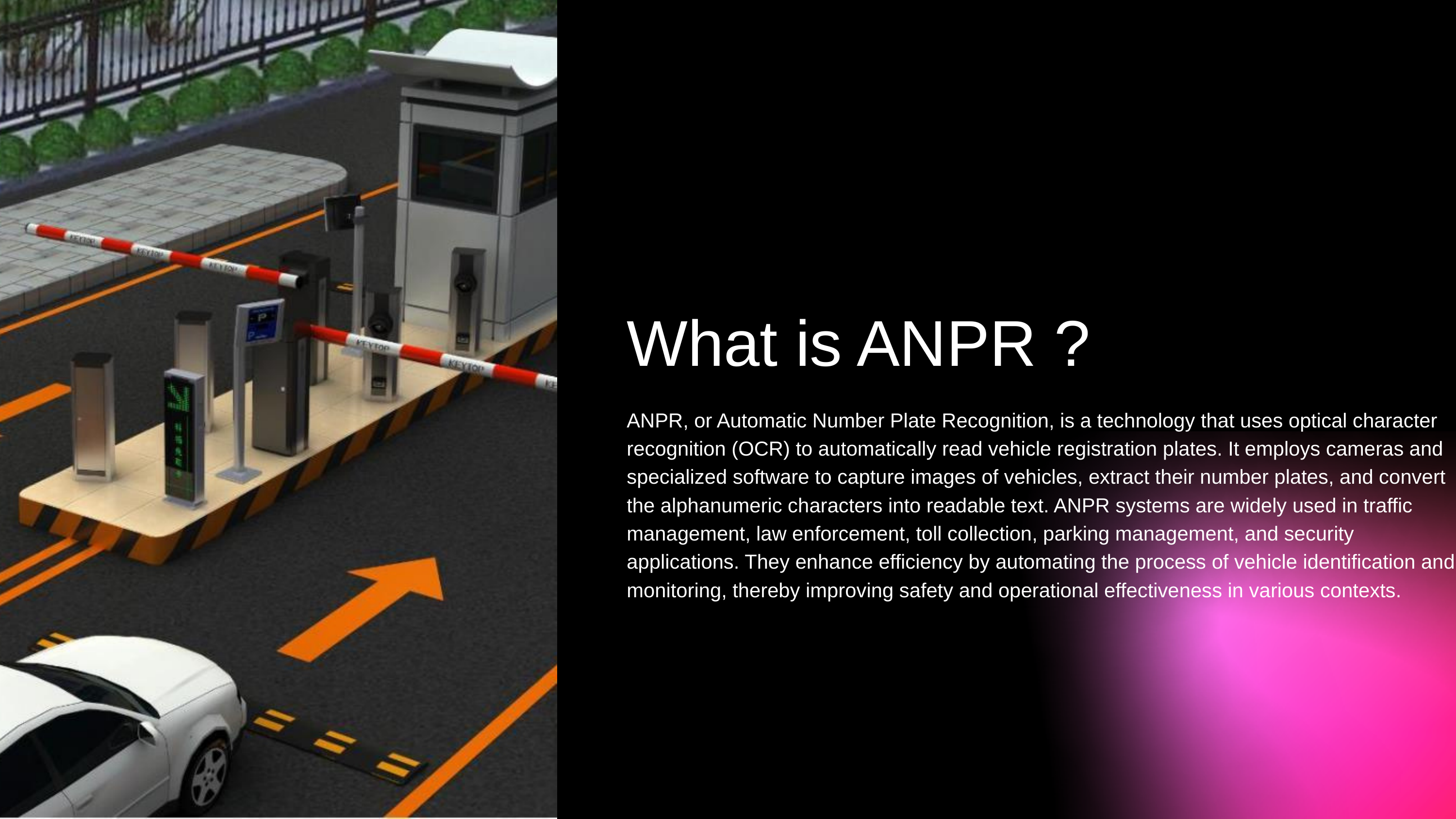

What is ANPR ?

ANPR, or Automatic Number Plate Recognition, is a technology that uses optical character recognition (OCR) to automatically read vehicle registration plates. It employs cameras and specialized software to capture images of vehicles, extract their number plates, and convert the alphanumeric characters into readable text. ANPR systems are widely used in traffic management, law enforcement, toll collection, parking management, and security applications. They enhance efficiency by automating the process of vehicle identification and monitoring, thereby improving safety and operational effectiveness in various contexts.